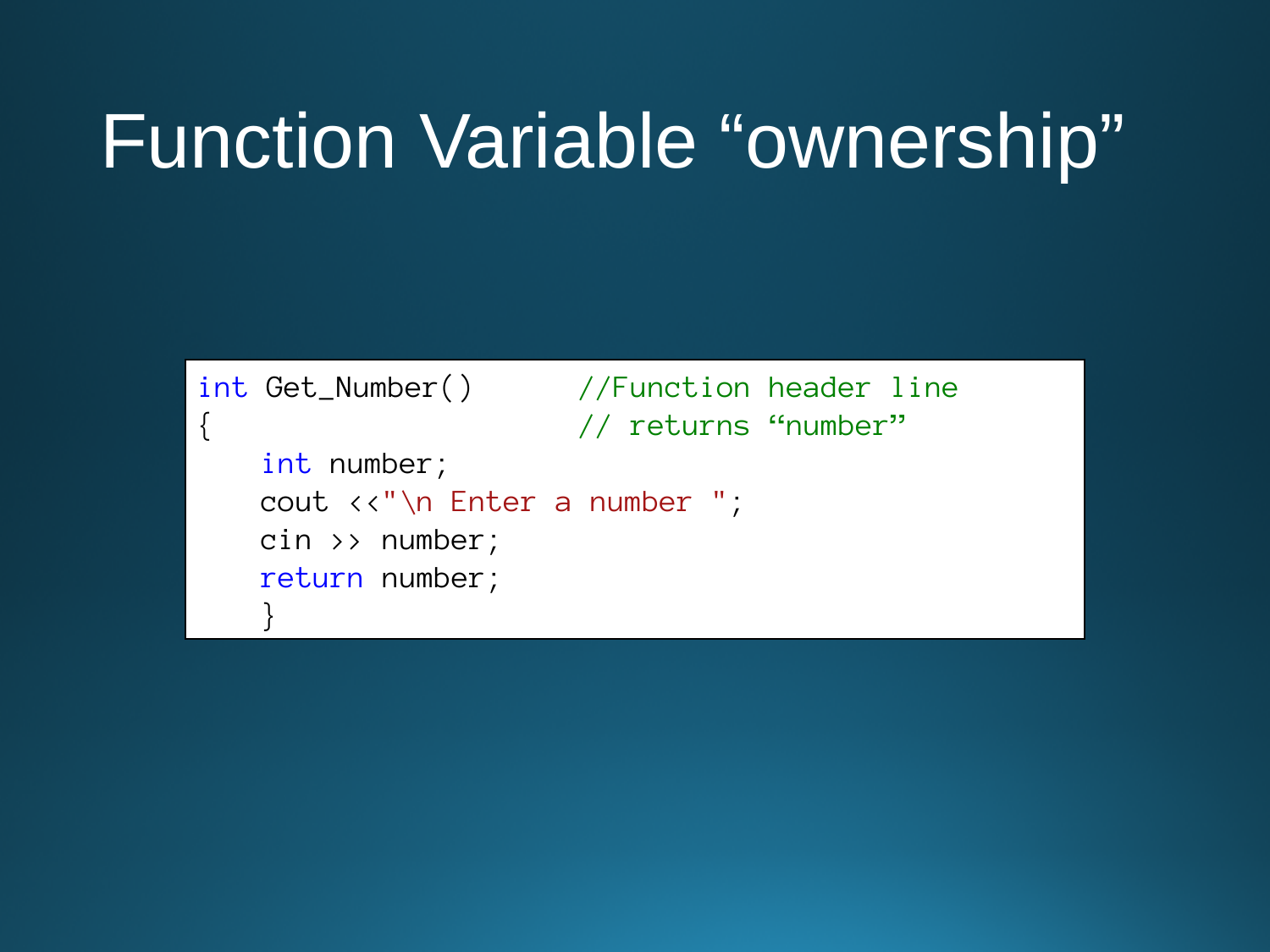

# Function Variable “ownership”
int Get_Number()	//Function header line
{			// returns “number”
int number;
cout <<"\n Enter a number ";
cin >> number;
return number;
}